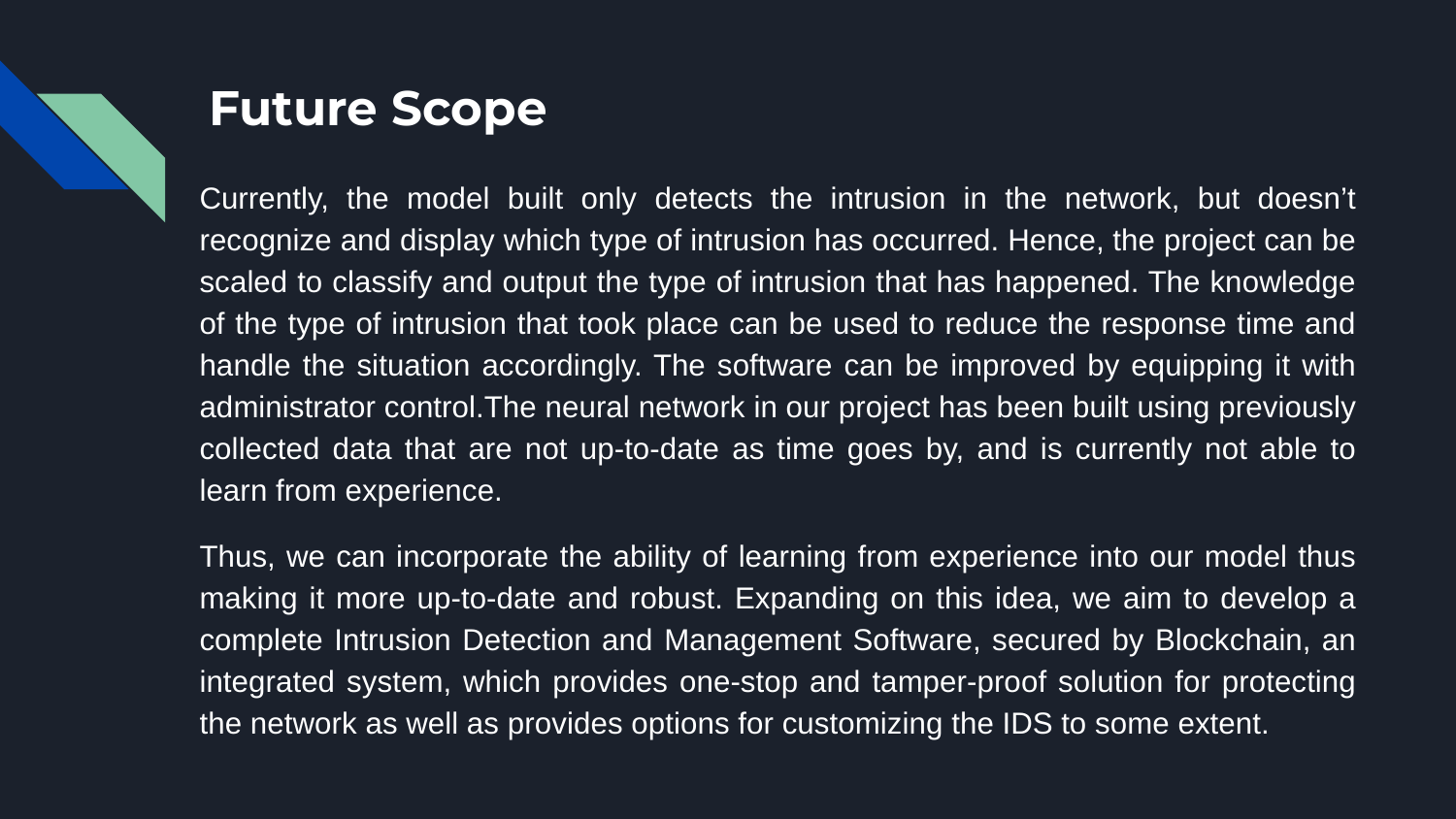

# Future Scope
Currently, the model built only detects the intrusion in the network, but doesn’t recognize and display which type of intrusion has occurred. Hence, the project can be scaled to classify and output the type of intrusion that has happened. The knowledge of the type of intrusion that took place can be used to reduce the response time and handle the situation accordingly. The software can be improved by equipping it with administrator control.The neural network in our project has been built using previously collected data that are not up-to-date as time goes by, and is currently not able to learn from experience.
Thus, we can incorporate the ability of learning from experience into our model thus making it more up-to-date and robust. Expanding on this idea, we aim to develop a complete Intrusion Detection and Management Software, secured by Blockchain, an integrated system, which provides one-stop and tamper-proof solution for protecting the network as well as provides options for customizing the IDS to some extent.